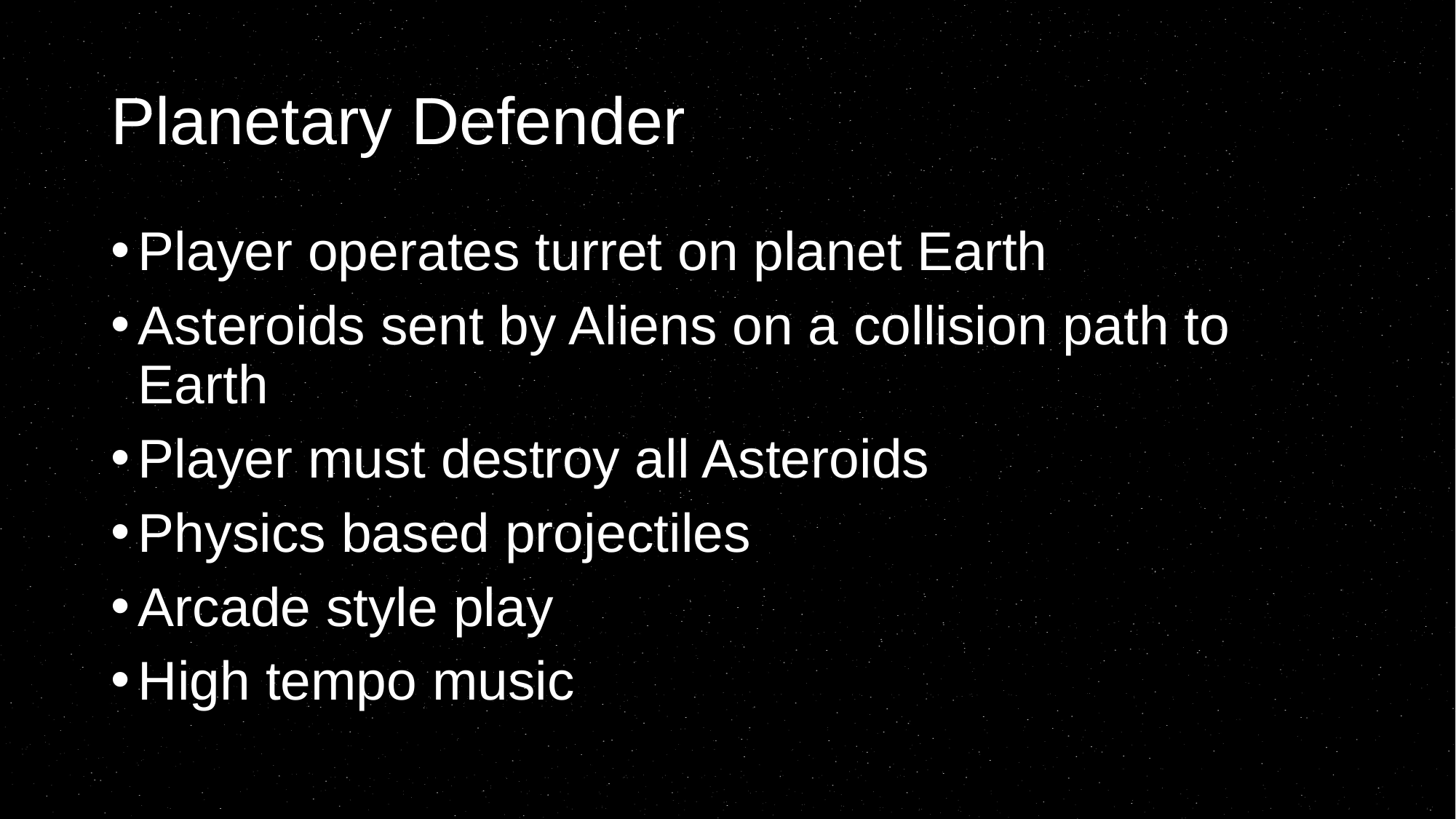

# Planetary Defender
Player operates turret on planet Earth
Asteroids sent by Aliens on a collision path to Earth
Player must destroy all Asteroids
Physics based projectiles
Arcade style play
High tempo music